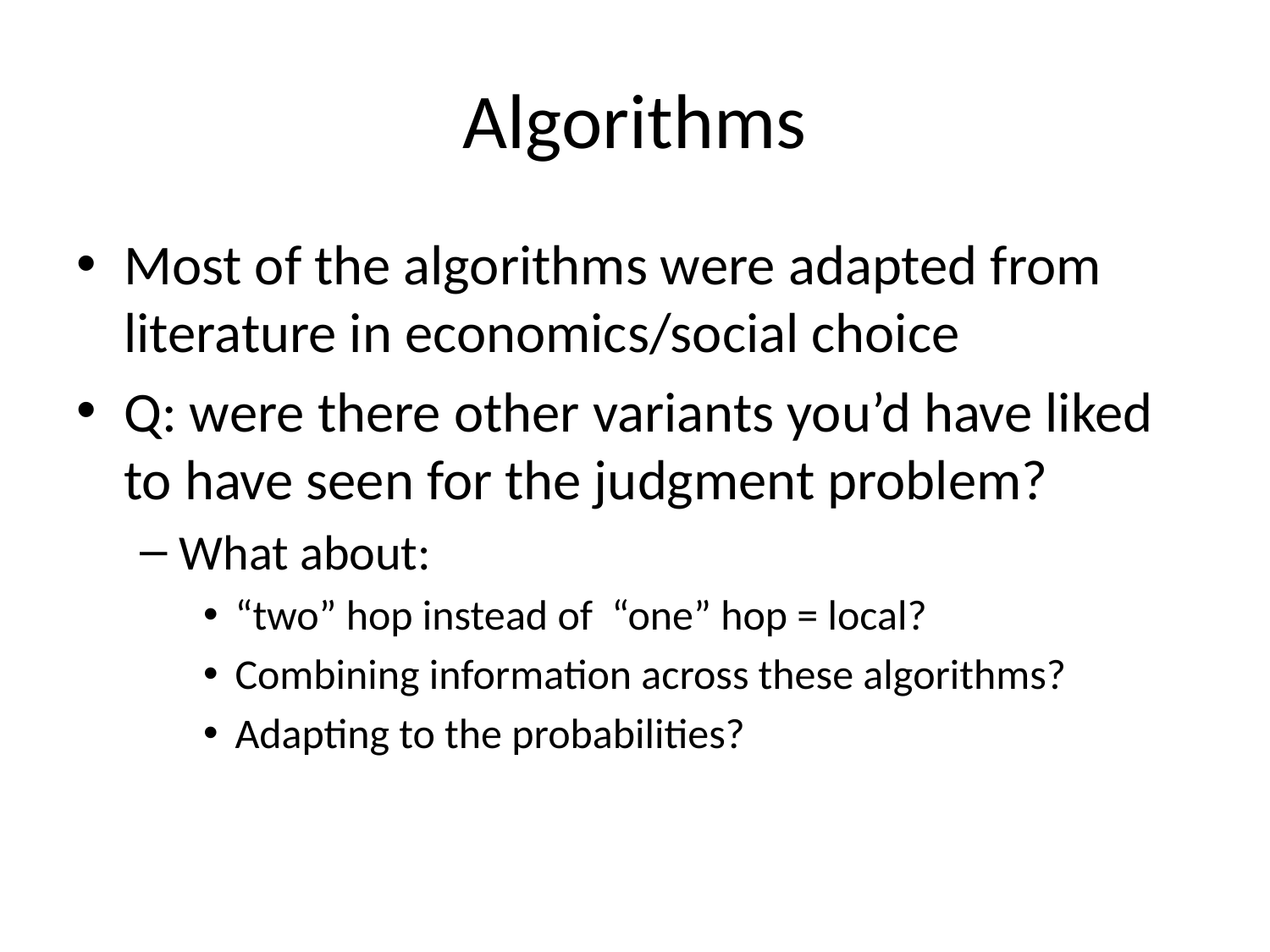

# Algorithms
Most of the algorithms were adapted from literature in economics/social choice
Q: were there other variants you’d have liked to have seen for the judgment problem?
What about:
“two” hop instead of  “one” hop = local?
Combining information across these algorithms?
Adapting to the probabilities?